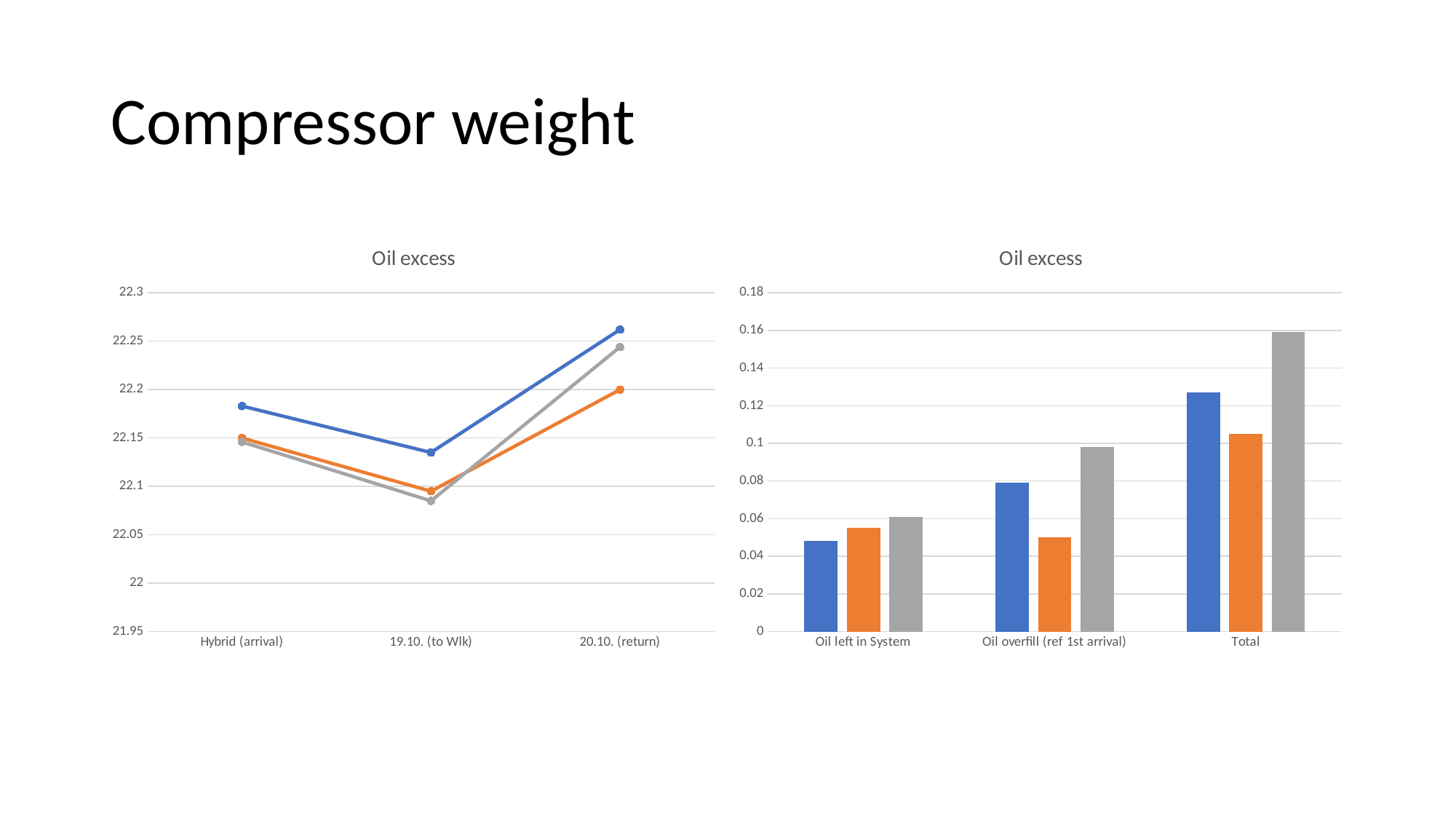

# Compressor weight

### Chart: Oil excess

| Category |  |  |  |
|---|---|---|---|
| Hybrid (arrival) | 22.183 | 22.15 | 22.146 |
| 19.10. (to Wlk) | 22.135 | 22.095 | 22.085 |
| 20.10. (return) | 22.262 | 22.2 | 22.244 |

### Chart: Oil excess

| Category |  |  |  |
|---|---|---|---|
| Oil left in System | 0.047999999999998266 | 0.054999999999999716 | 0.06099999999999994 |
| Oil overfill (ref 1st arrival) | 0.07900000000000063 | 0.05000000000000071 | 0.09799999999999898 |
| Total | 0.1269999999999989 | 0.10500000000000043 | 0.15899999999999892 |